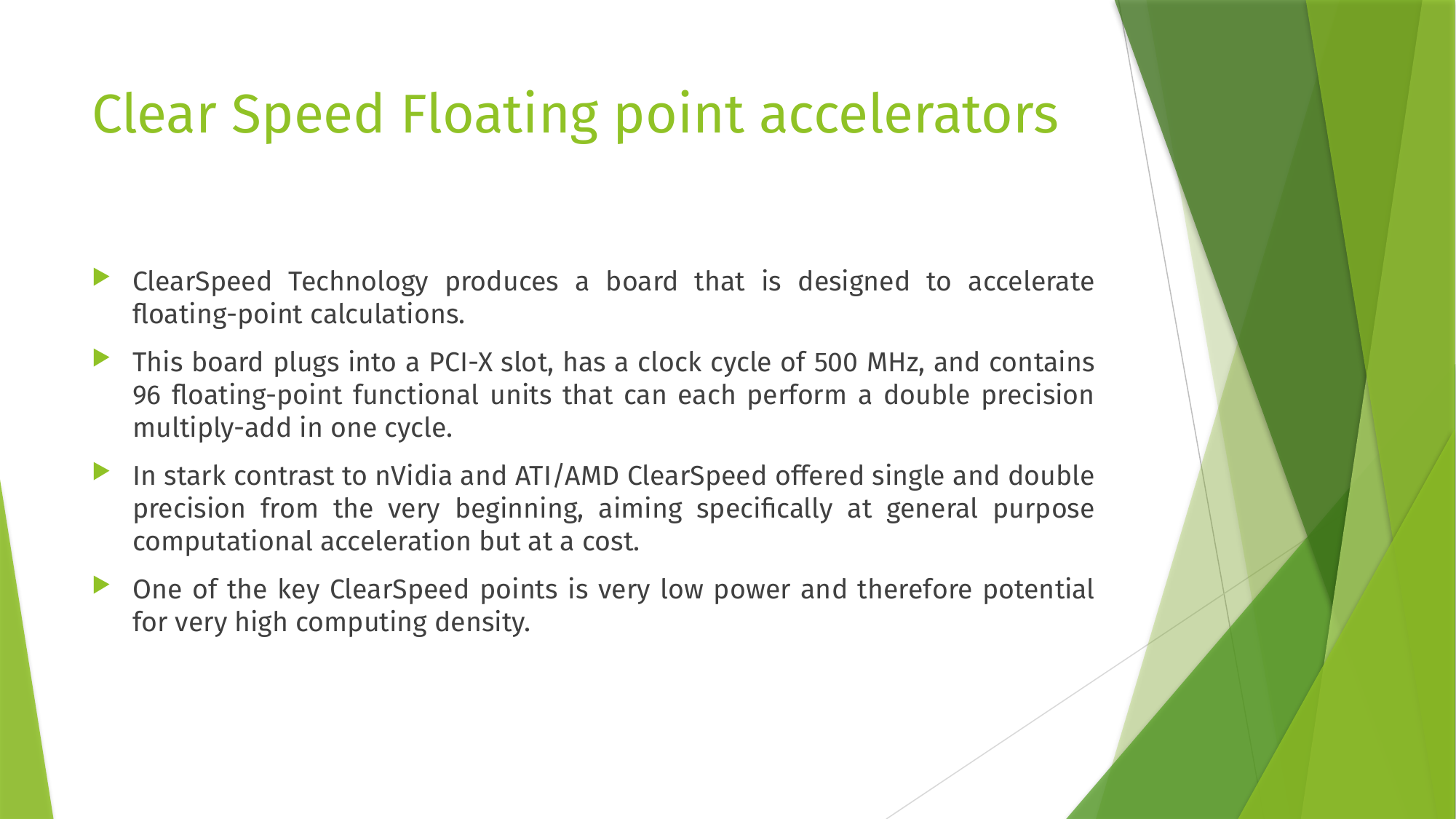

# Clear Speed Floating point accelerators
ClearSpeed Technology produces a board that is designed to accelerate floating-point calculations.
This board plugs into a PCI-X slot, has a clock cycle of 500 MHz, and contains 96 floating-point functional units that can each perform a double precision multiply-add in one cycle.
In stark contrast to nVidia and ATI/AMD ClearSpeed offered single and double precision from the very beginning, aiming specifically at general purpose computational acceleration but at a cost.
One of the key ClearSpeed points is very low power and therefore potential for very high computing density.